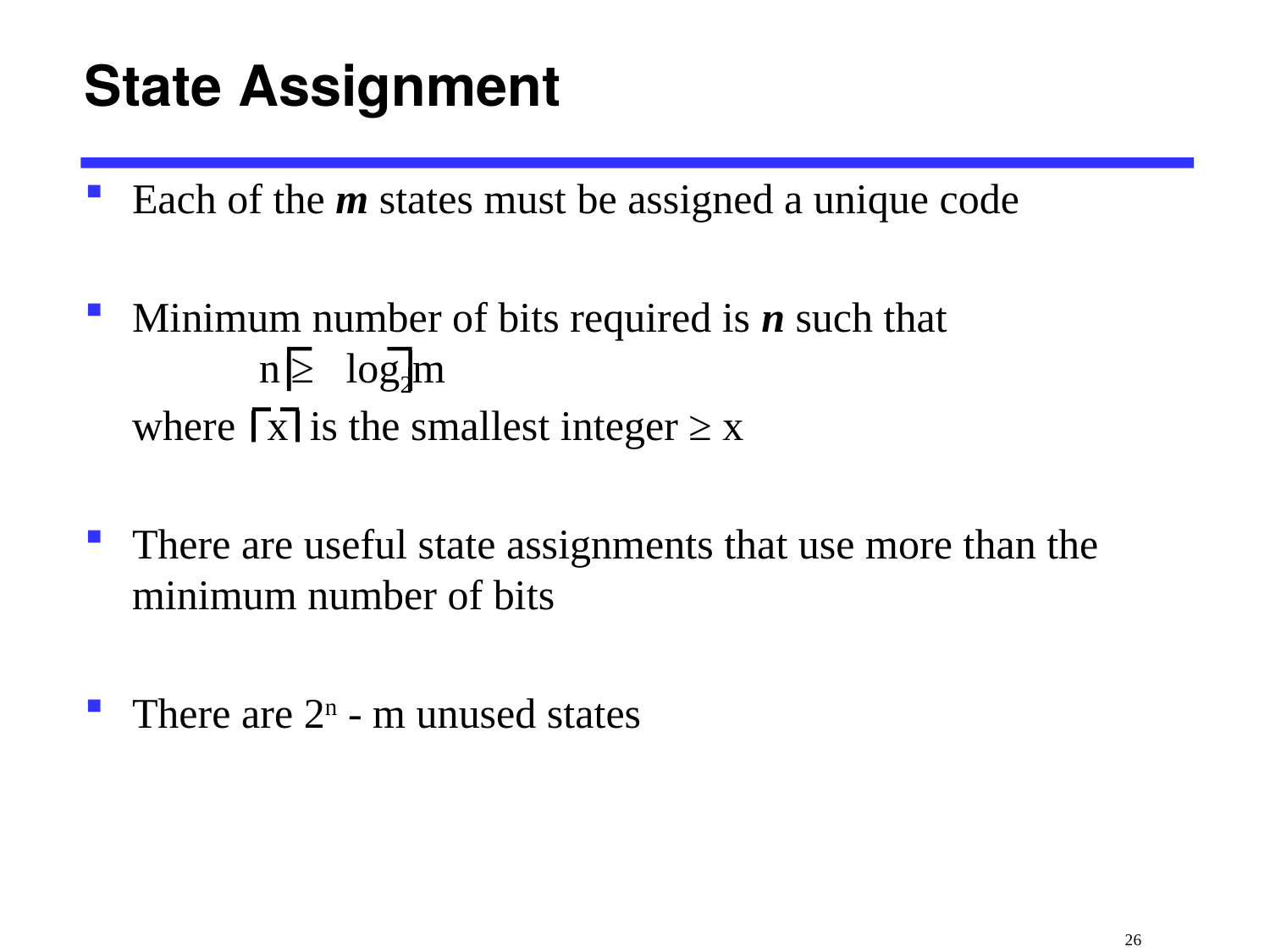

# State Assignment
Each of the m states must be assigned a unique code

Minimum number of bits required is n such that
	n ≥   log2m
where   x  is the smallest integer ≥ x

There are useful state assignments that use more than the minimum number of bits

There are 2n - m unused states

                           26